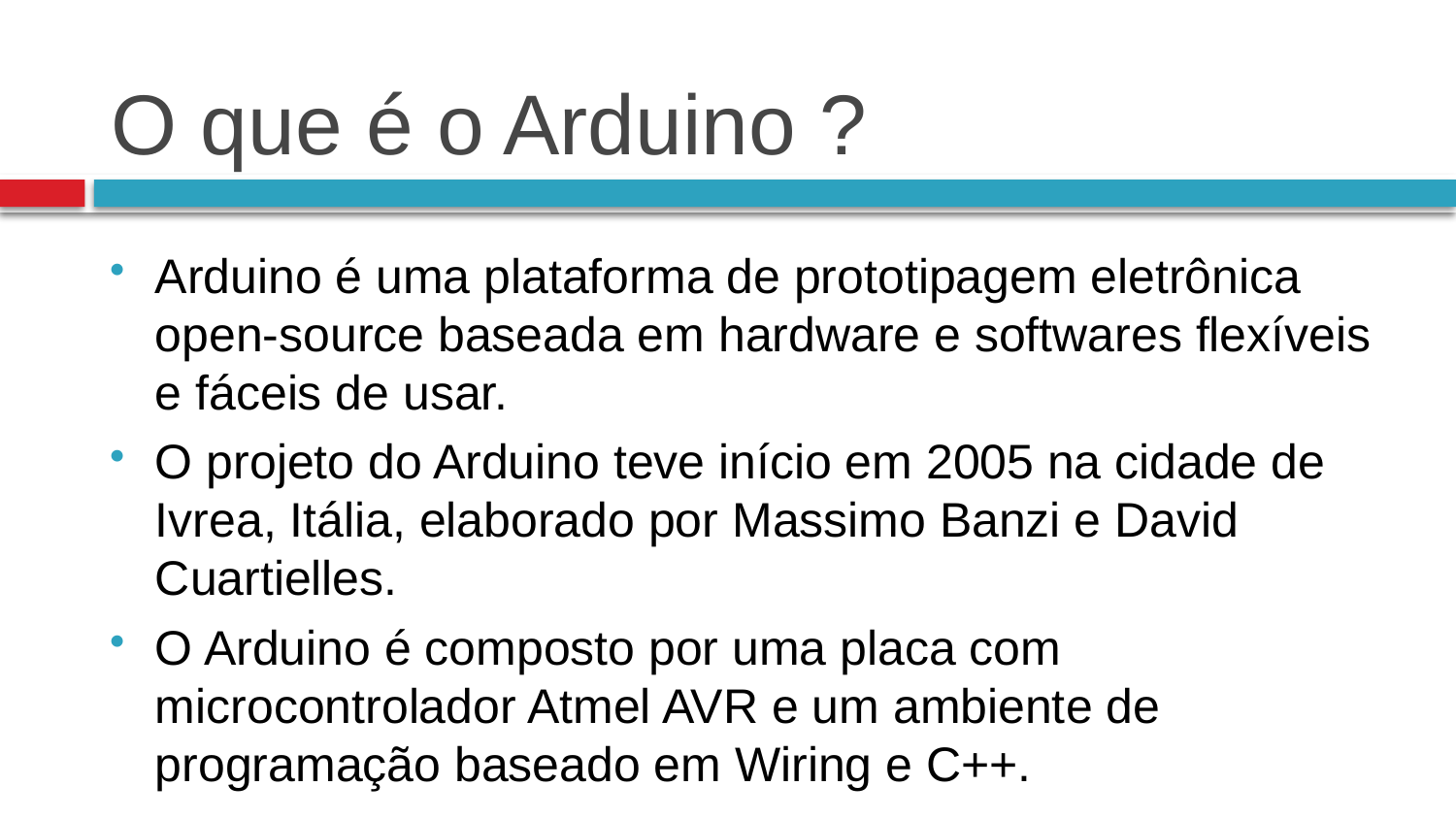

# O que é o Arduino ?
Arduino é uma plataforma de prototipagem eletrônica open-source baseada em hardware e softwares flexíveis e fáceis de usar.
O projeto do Arduino teve início em 2005 na cidade de Ivrea, Itália, elaborado por Massimo Banzi e David Cuartielles.
O Arduino é composto por uma placa com microcontrolador Atmel AVR e um ambiente de programação baseado em Wiring e C++.